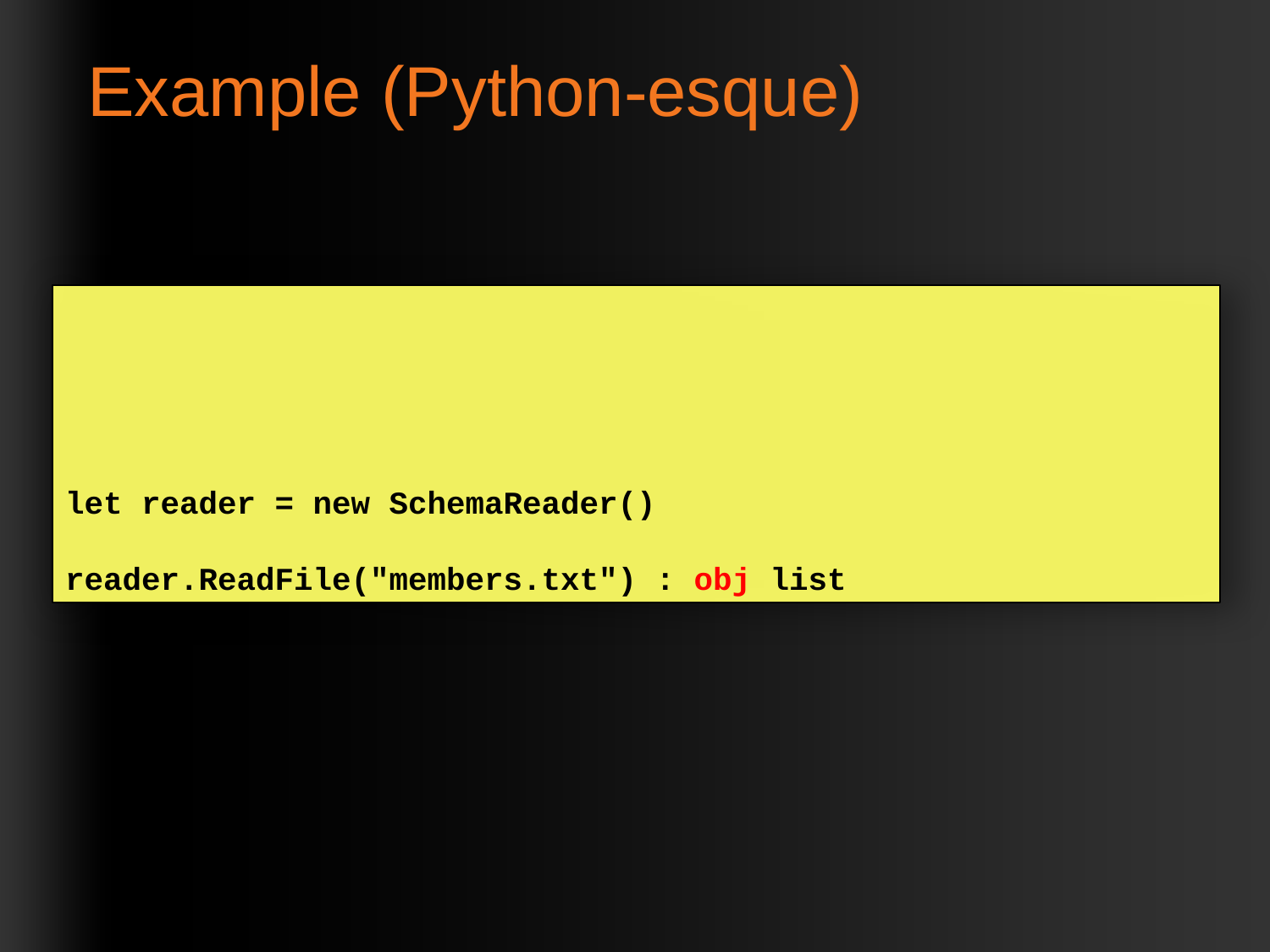

# Example (Python-esque)

let reader = new SchemaReader()

reader.ReadFile("members.txt") : obj list